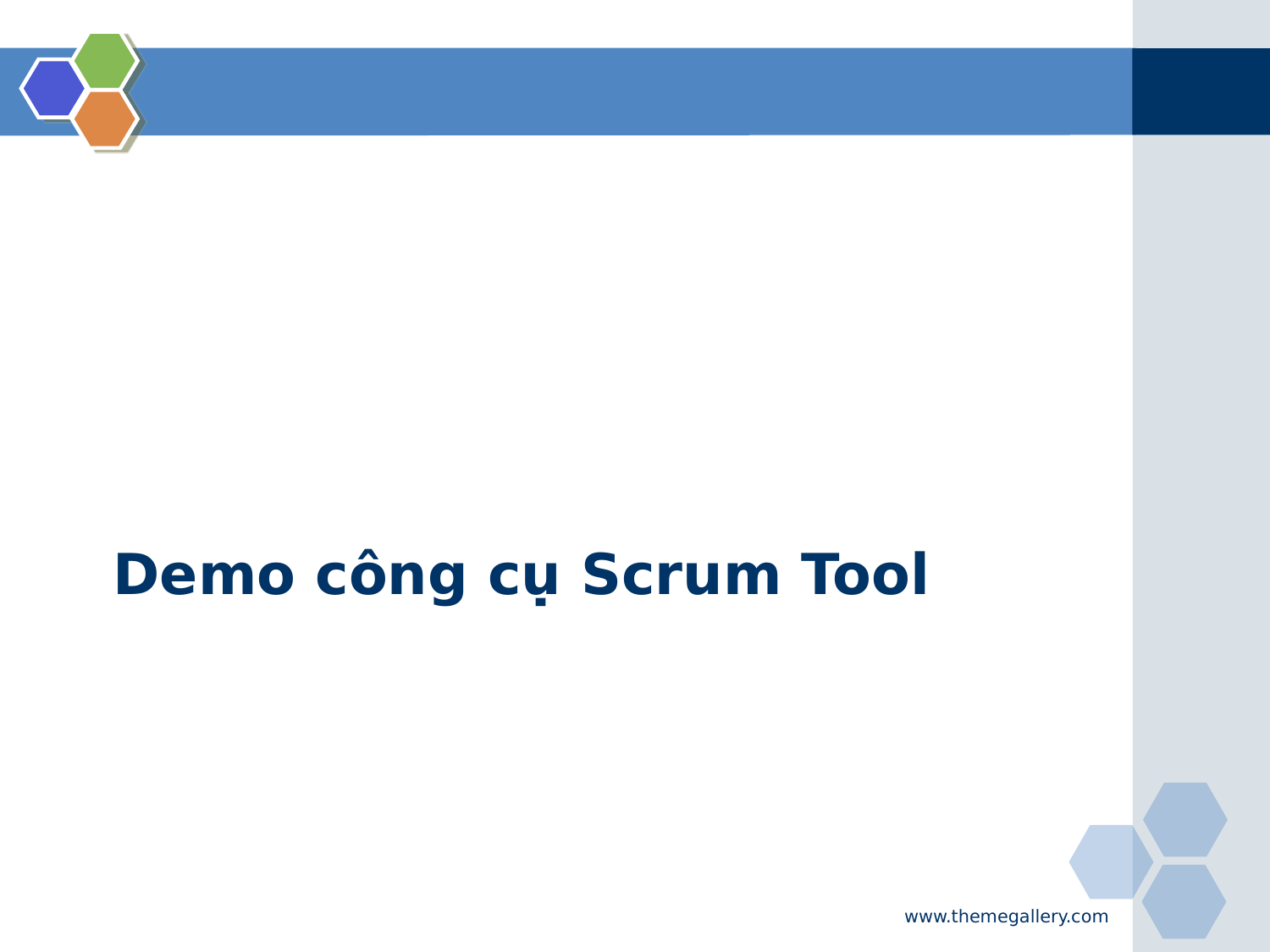

Demo công cụ Scrum Tool
#
www.themegallery.com